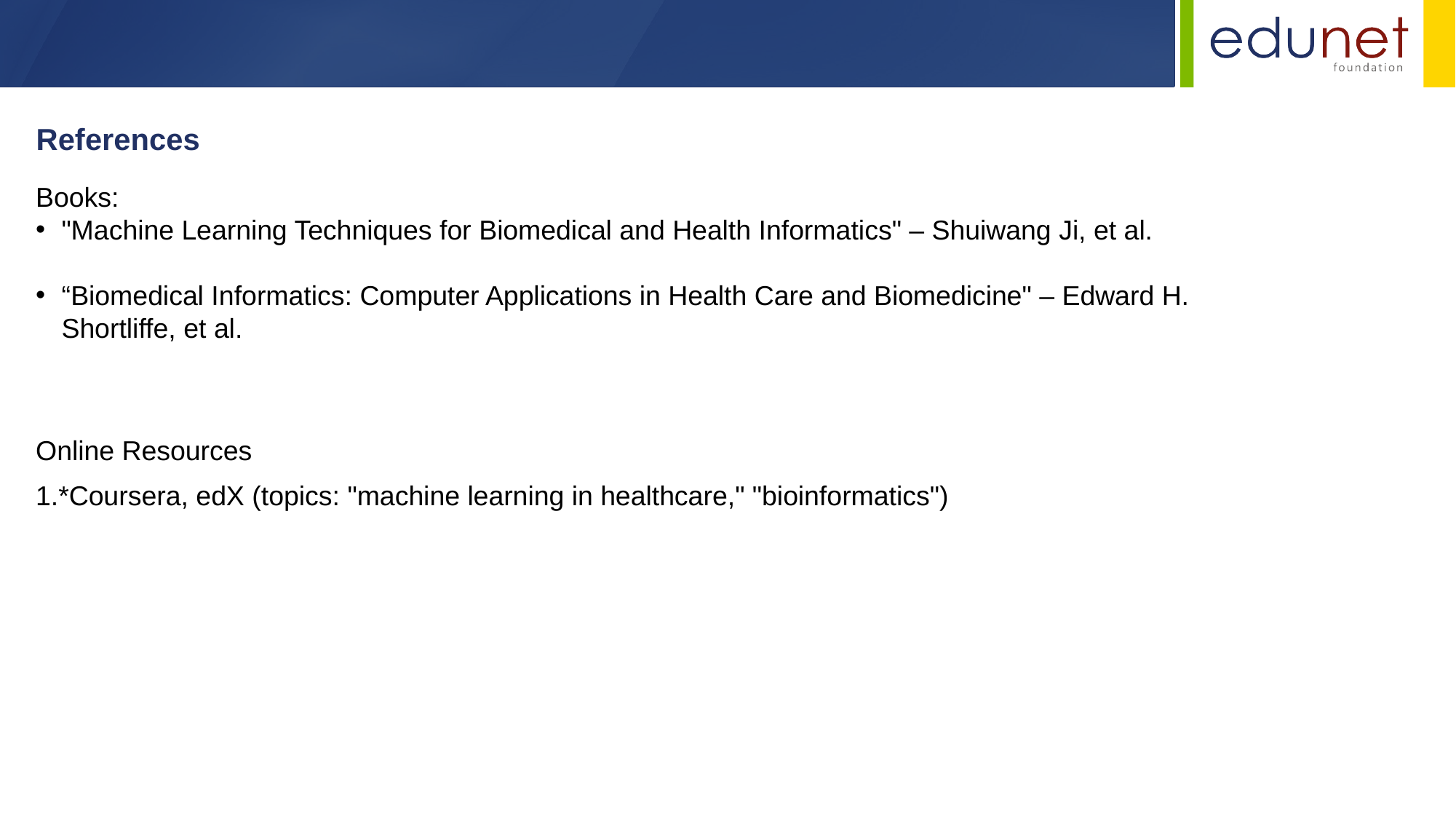

References
Books:
"Machine Learning Techniques for Biomedical and Health Informatics" – Shuiwang Ji, et al.

“Biomedical Informatics: Computer Applications in Health Care and Biomedicine" – Edward H. Shortliffe, et al.

Online Resources
1.*Coursera, edX (topics: "machine learning in healthcare," "bioinformatics")